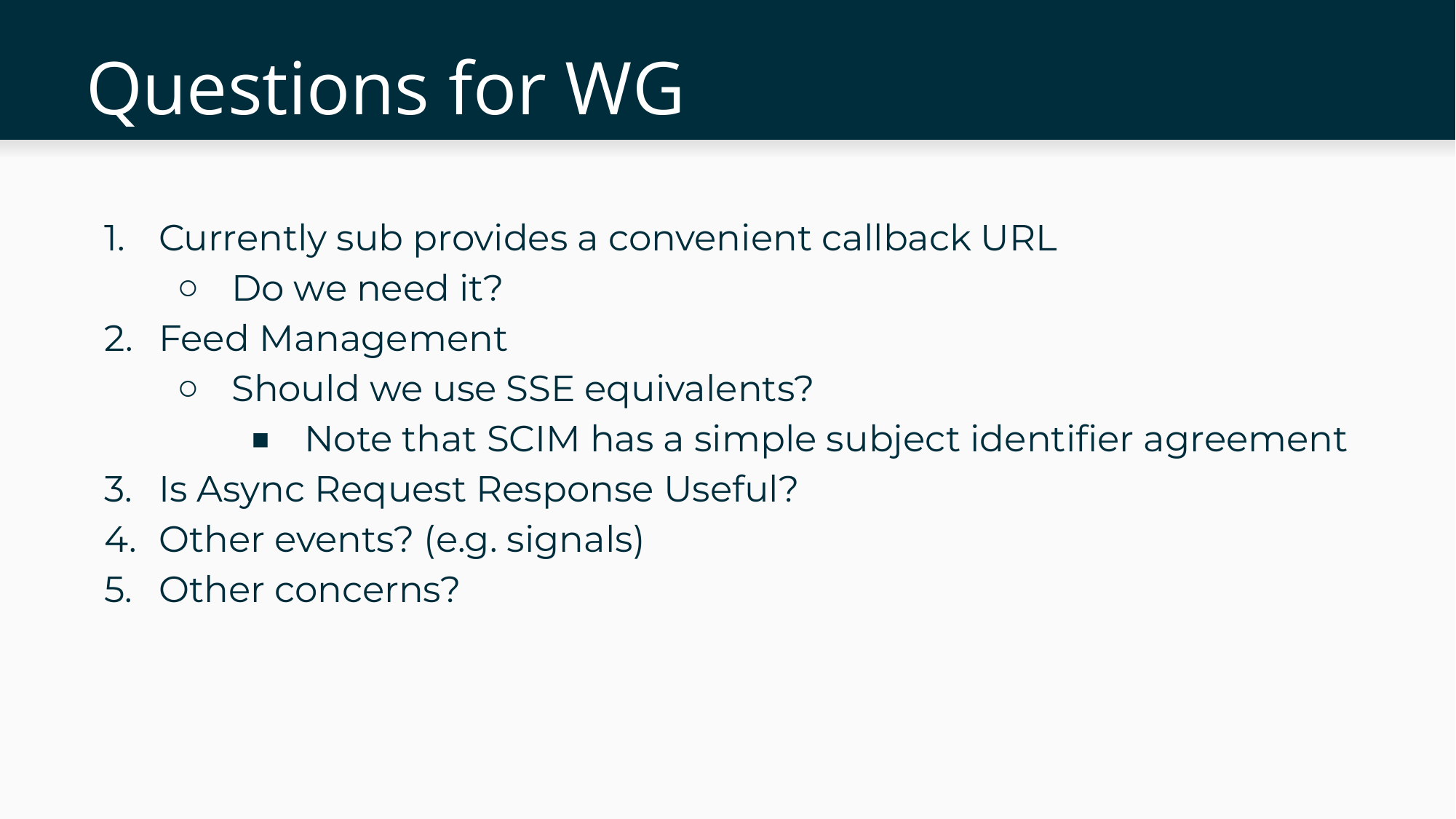

# Questions for WG
Currently sub provides a convenient callback URL
Do we need it?
Feed Management
Should we use SSE equivalents?
Note that SCIM has a simple subject identifier agreement
Is Async Request Response Useful?
Other events? (e.g. signals)
Other concerns?